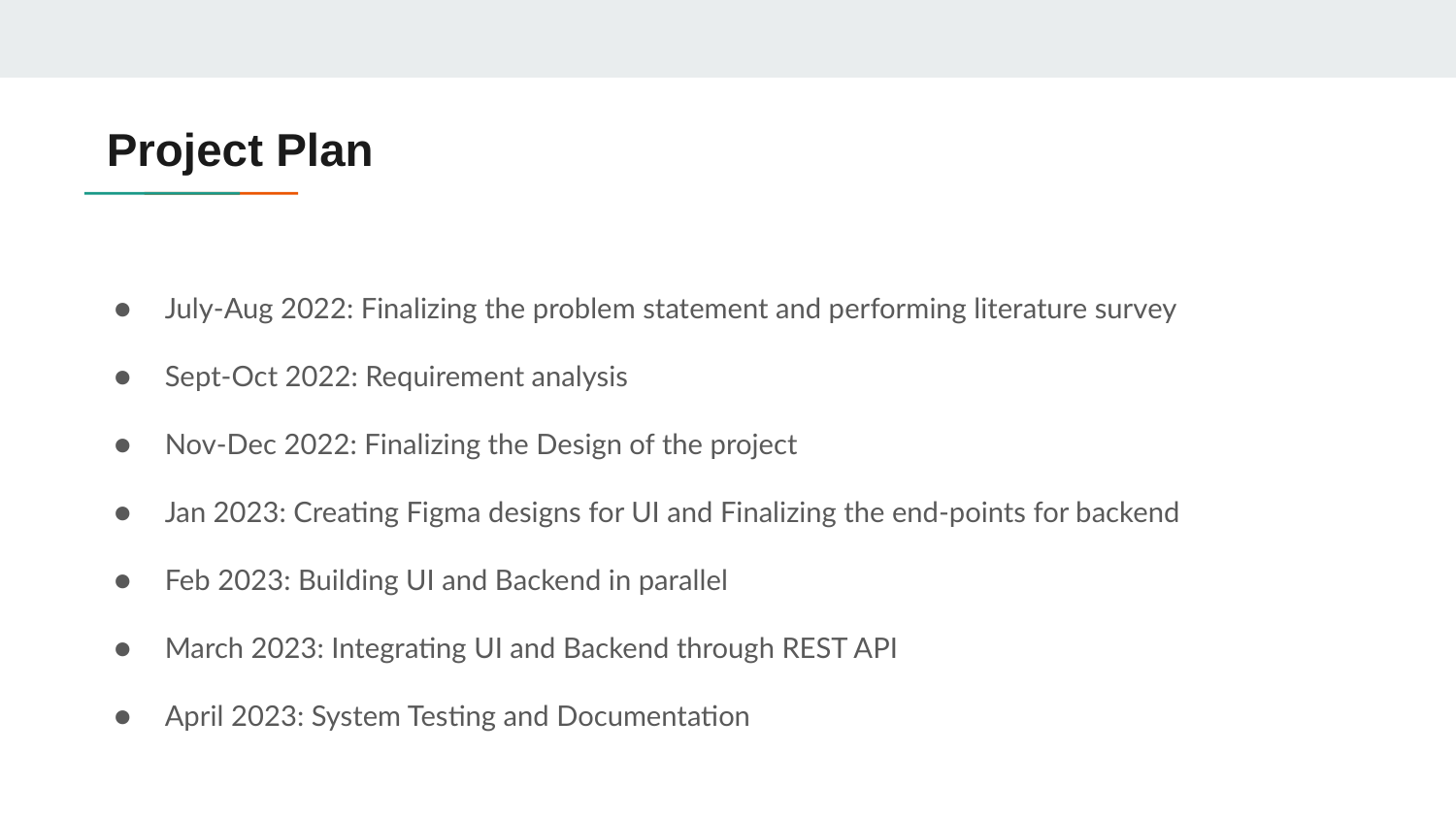

# Project Plan
July-Aug 2022: Finalizing the problem statement and performing literature survey
Sept-Oct 2022: Requirement analysis
Nov-Dec 2022: Finalizing the Design of the project
Jan 2023: Creating Figma designs for UI and Finalizing the end-points for backend
Feb 2023: Building UI and Backend in parallel
March 2023: Integrating UI and Backend through REST API
April 2023: System Testing and Documentation